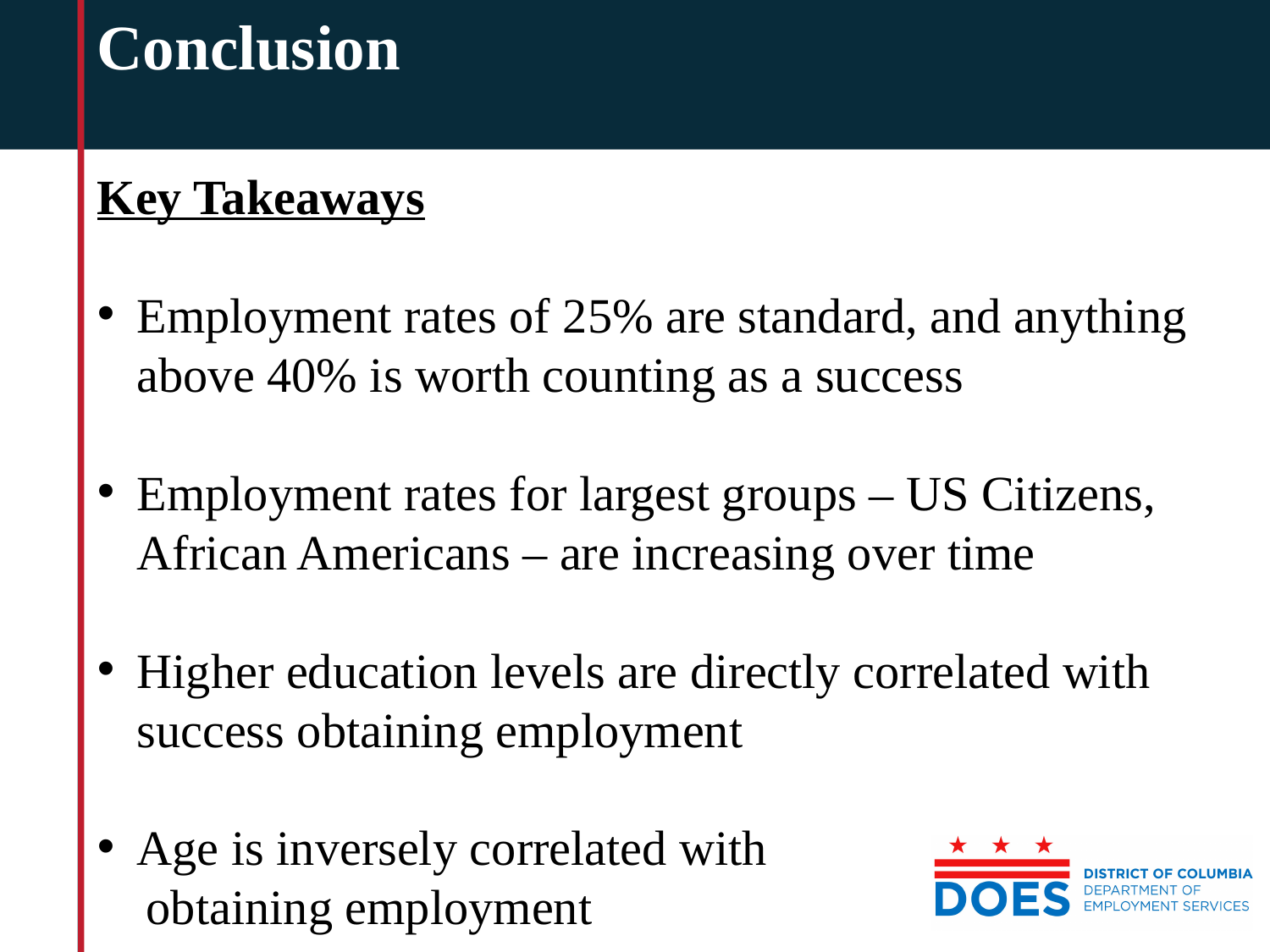

Conclusion
Key Takeaways

Employment rates of 25% are standard, and anything above 40% is worth counting as a success

Employment rates for largest groups – US Citizens, African Americans – are increasing over time

Higher education levels are directly correlated with success obtaining employment

Age is inversely correlated with
    obtaining employment